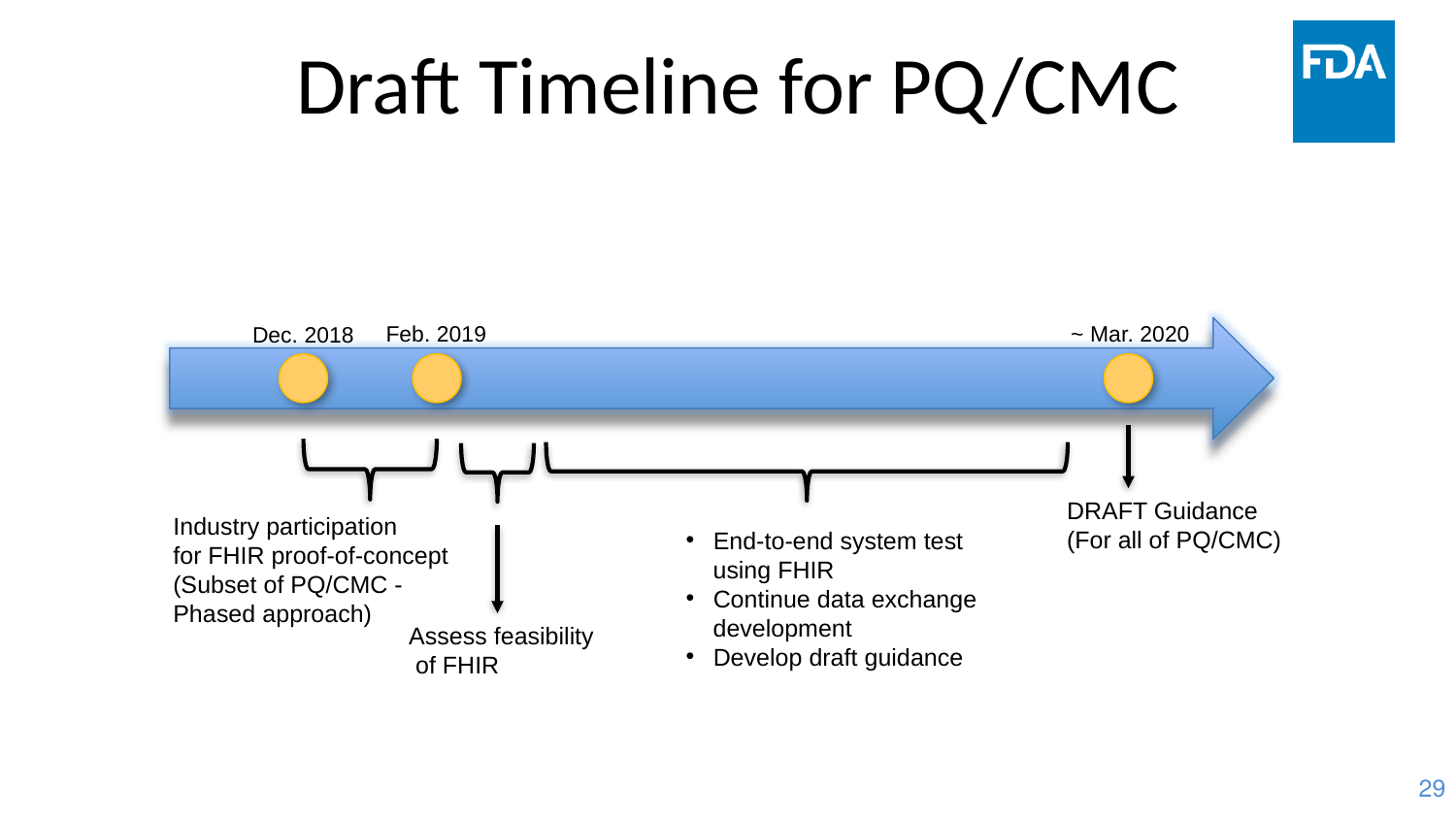

# Draft Timeline for PQ/CMC

Feb. 2019
~ Mar. 2020
Dec. 2018

DRAFT Guidance
(For all of PQ/CMC)
Industry participation
for FHIR proof-of-concept
(Subset of PQ/CMC -
Phased approach)
End-to-end system test
    using FHIR
Continue data exchange
    development
Develop draft guidance
Assess feasibility
 of FHIR